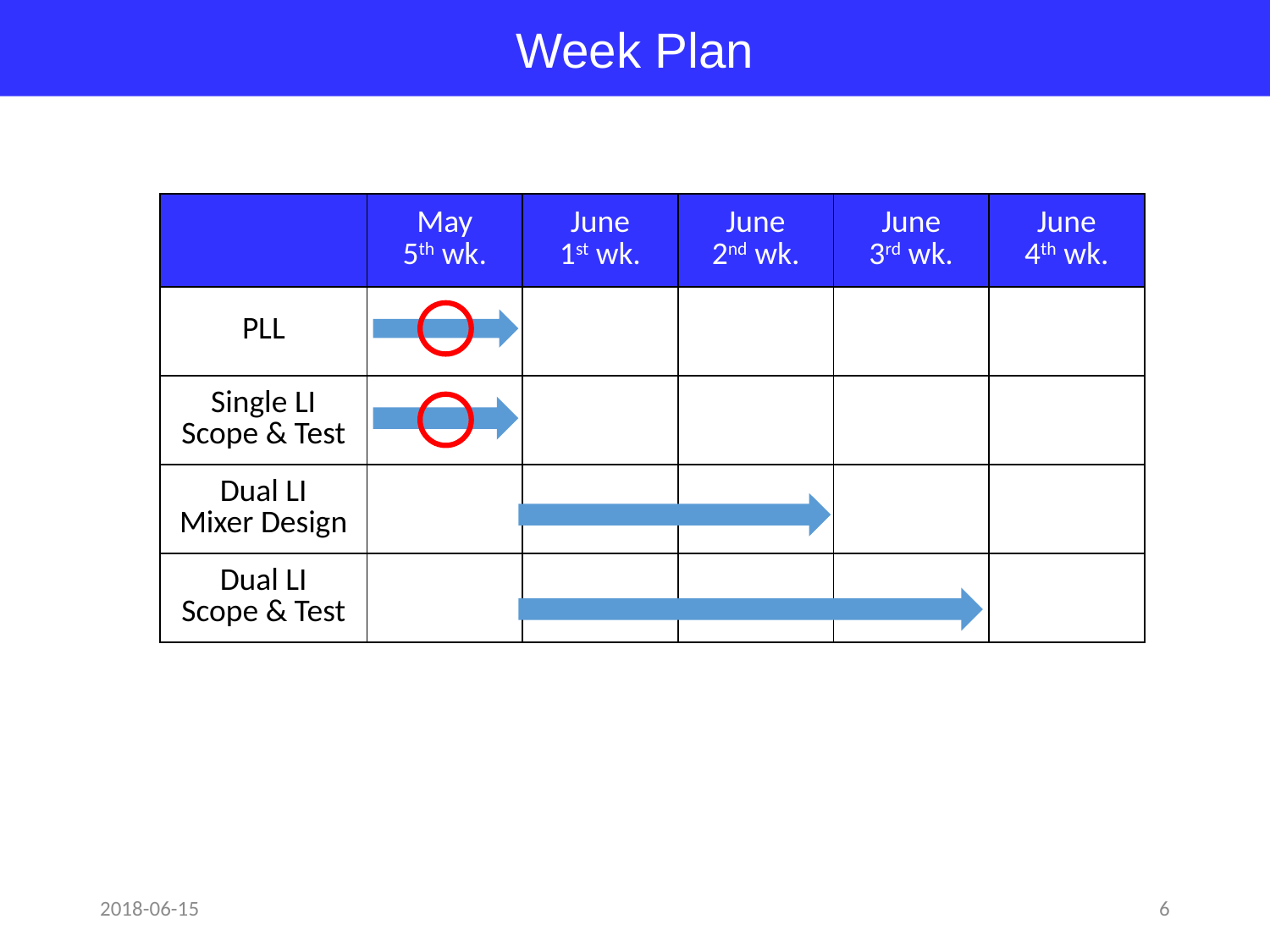

Week Plan
|  | May 5th wk. | June 1st wk. | June 2nd wk. | June 3rd wk. | June 4th wk. |
| --- | --- | --- | --- | --- | --- |
| PLL |  |  |  |  |  |
| Single LI Scope & Test |  |  |  |  |  |
| Dual LI Mixer Design |  |  |  |  |  |
| Dual LI Scope & Test |  |  |  |  |  |

2018-06-15
6